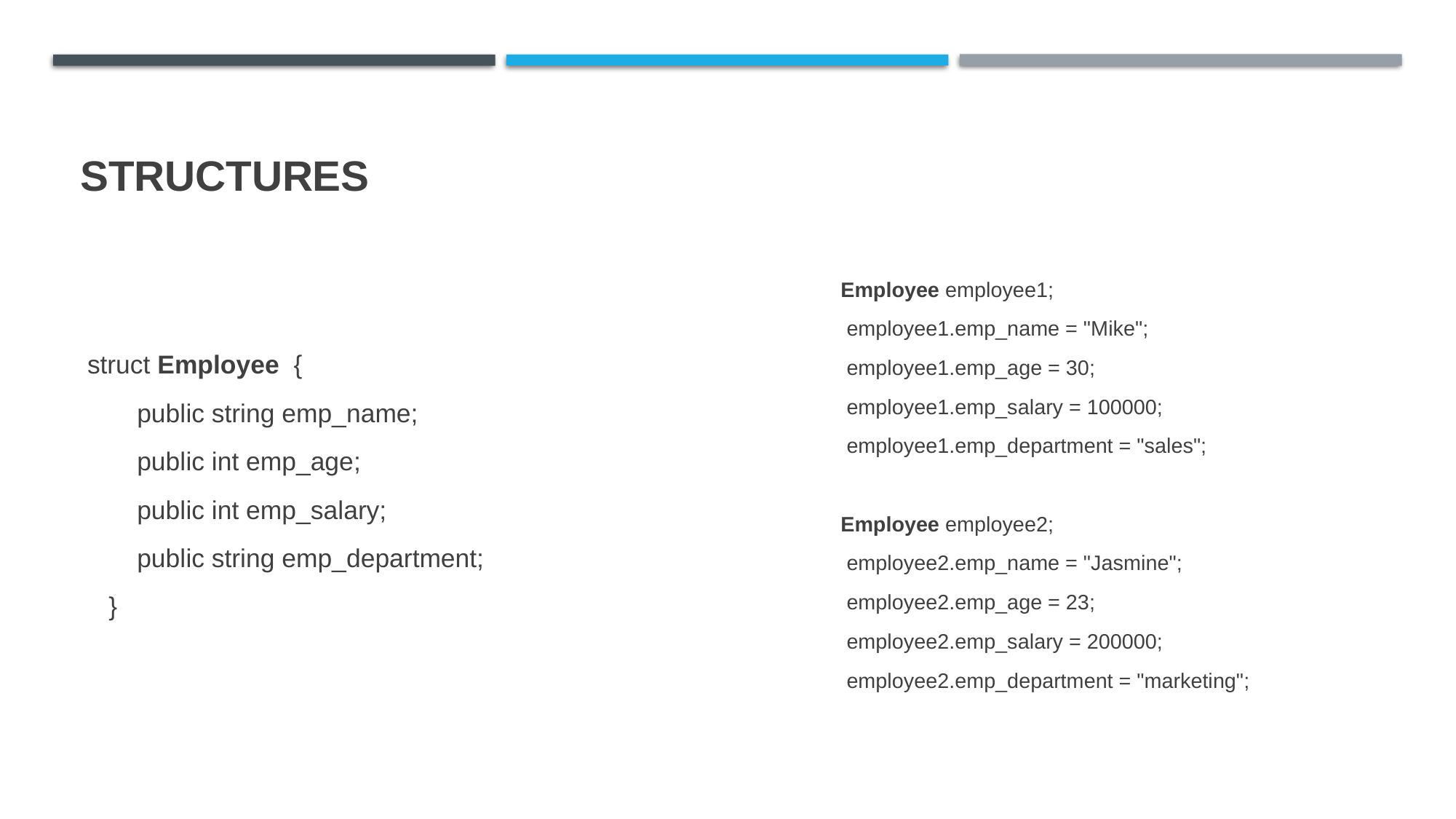

# Structures
 struct Employee  {
        public string emp_name;
        public int emp_age;
        public int emp_salary;
        public string emp_department;
    }
           Employee employee1;
            employee1.emp_name = "Mike";
            employee1.emp_age = 30;
            employee1.emp_salary = 100000;
            employee1.emp_department = "sales";

           Employee employee2;
            employee2.emp_name = "Jasmine";
            employee2.emp_age = 23;
            employee2.emp_salary = 200000;
            employee2.emp_department = "marketing";